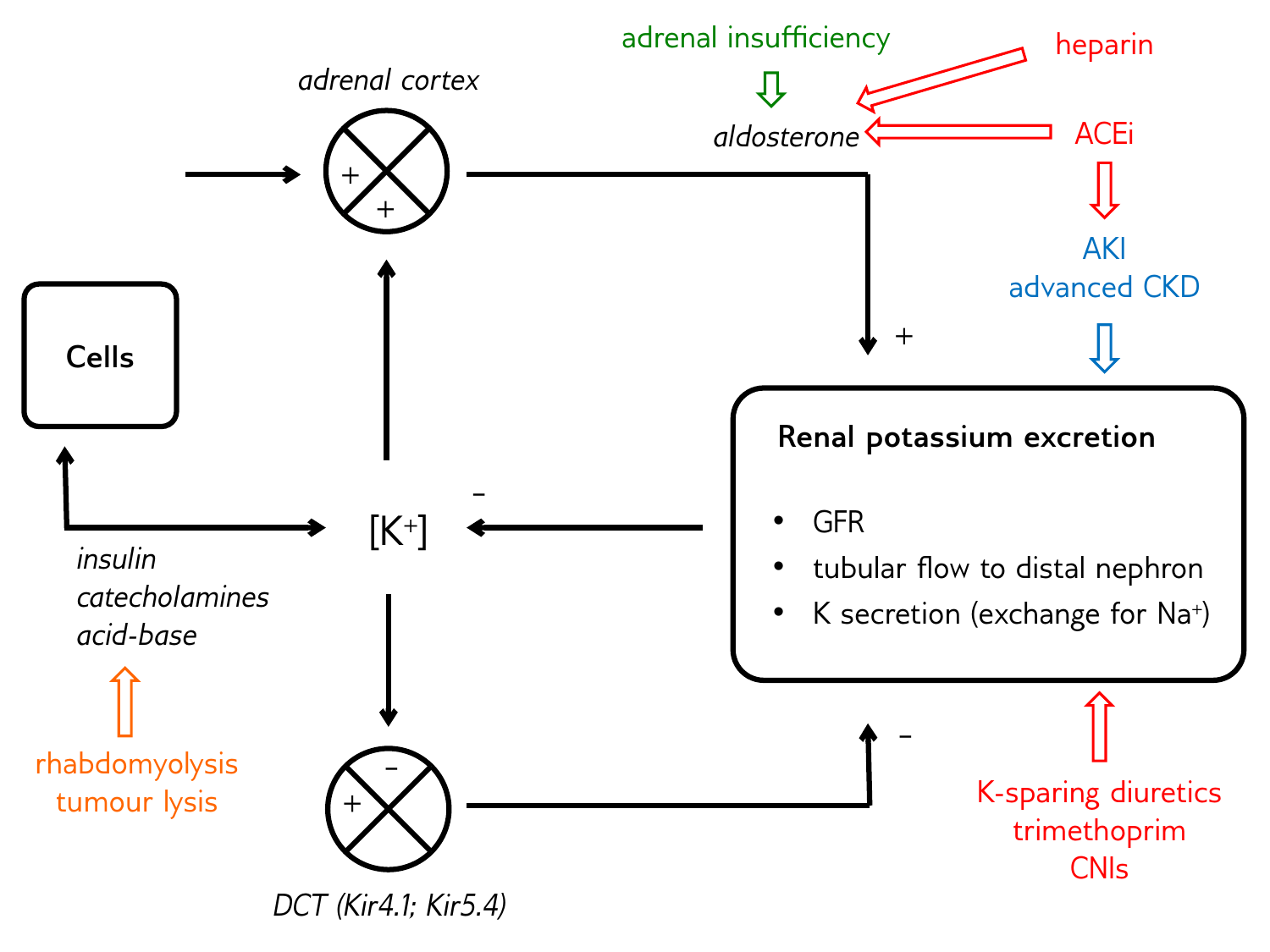

adrenal insufficiency
heparin

adrenal cortex

ACEi
aldosterone

+

 +
AKI
advanced CKD

+

Cells

Renal potassium excretion
–
[K+]
GFR
tubular flow to distal nephron
K secretion (exchange for Na+)
insulin
catecholamines
acid-base

–
rhabdomyolysis
tumour lysis

 –
K-sparing diuretics
trimethoprim
CNIs
+
DCT (Kir4.1; Kir5.4)